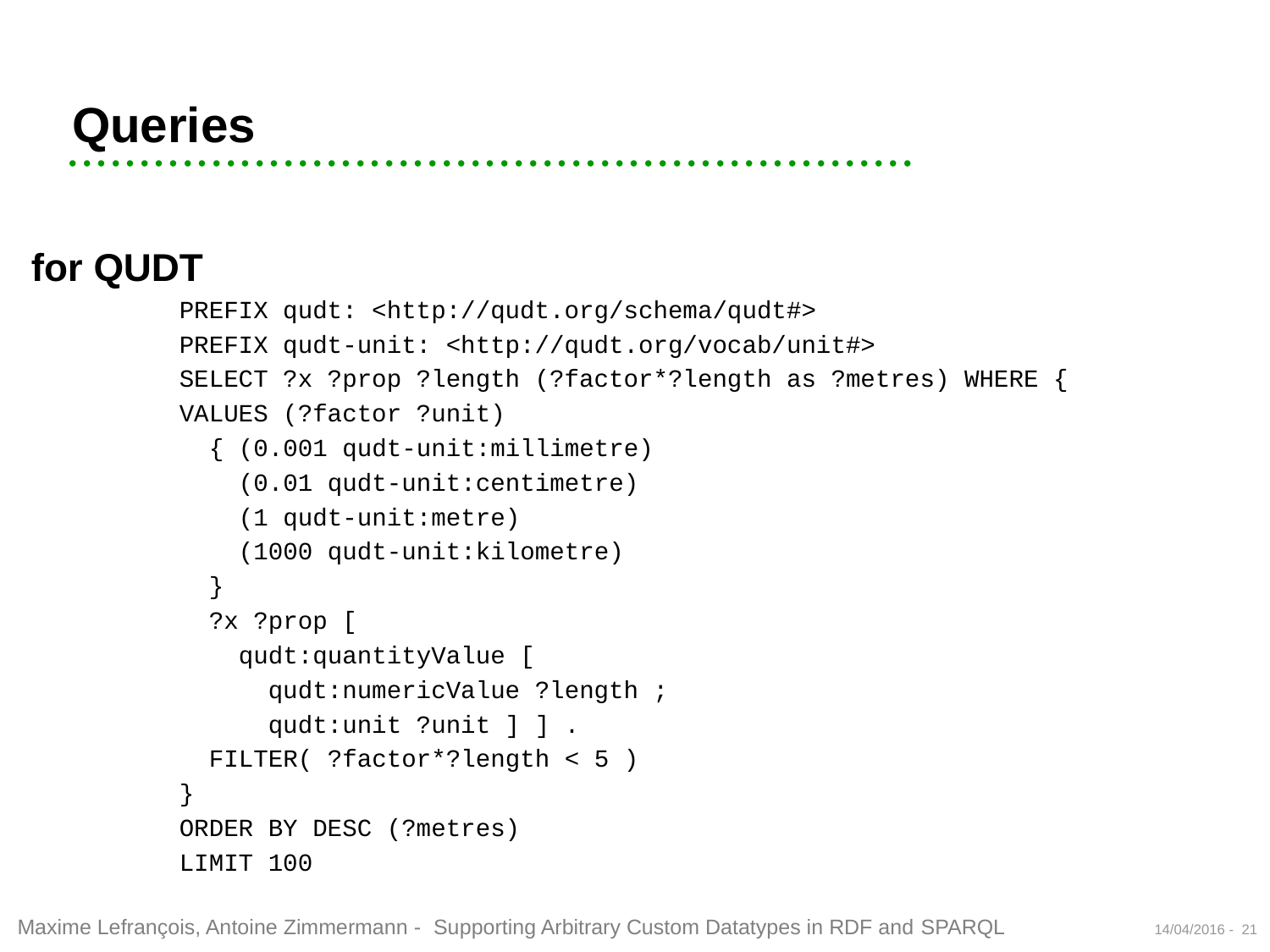

# Queries
for QUDT
          PREFIX qudt: <http://qudt.org/schema/qudt#>
          PREFIX qudt-unit: <http://qudt.org/vocab/unit#>
          SELECT ?x ?prop ?length (?factor*?length as ?metres) WHERE {
          VALUES (?factor ?unit)
            { (0.001 qudt-unit:millimetre)
              (0.01 qudt-unit:centimetre)
              (1 qudt-unit:metre)
              (1000 qudt-unit:kilometre)
            }
            ?x ?prop [
              qudt:quantityValue [
                qudt:numericValue ?length ;
                qudt:unit ?unit ] ] .
            FILTER( ?factor*?length < 5 )
          }
          ORDER BY DESC (?metres)
          LIMIT 100